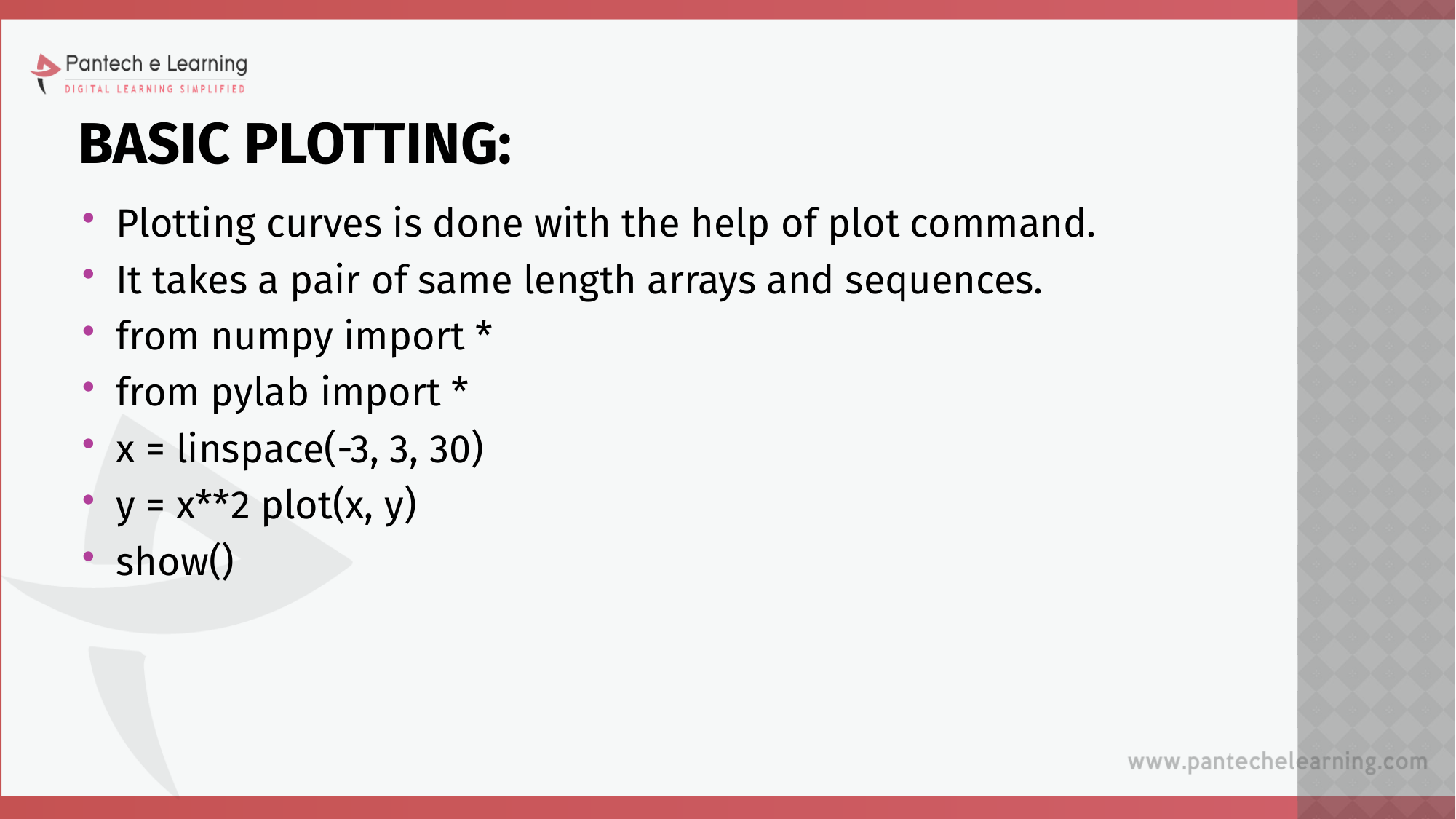

# Basic plotting:
Plotting curves is done with the help of plot command.
It takes a pair of same length arrays and sequences.
from numpy import *
from pylab import *
x = linspace(-3, 3, 30)
y = x**2 plot(x, y)
show()